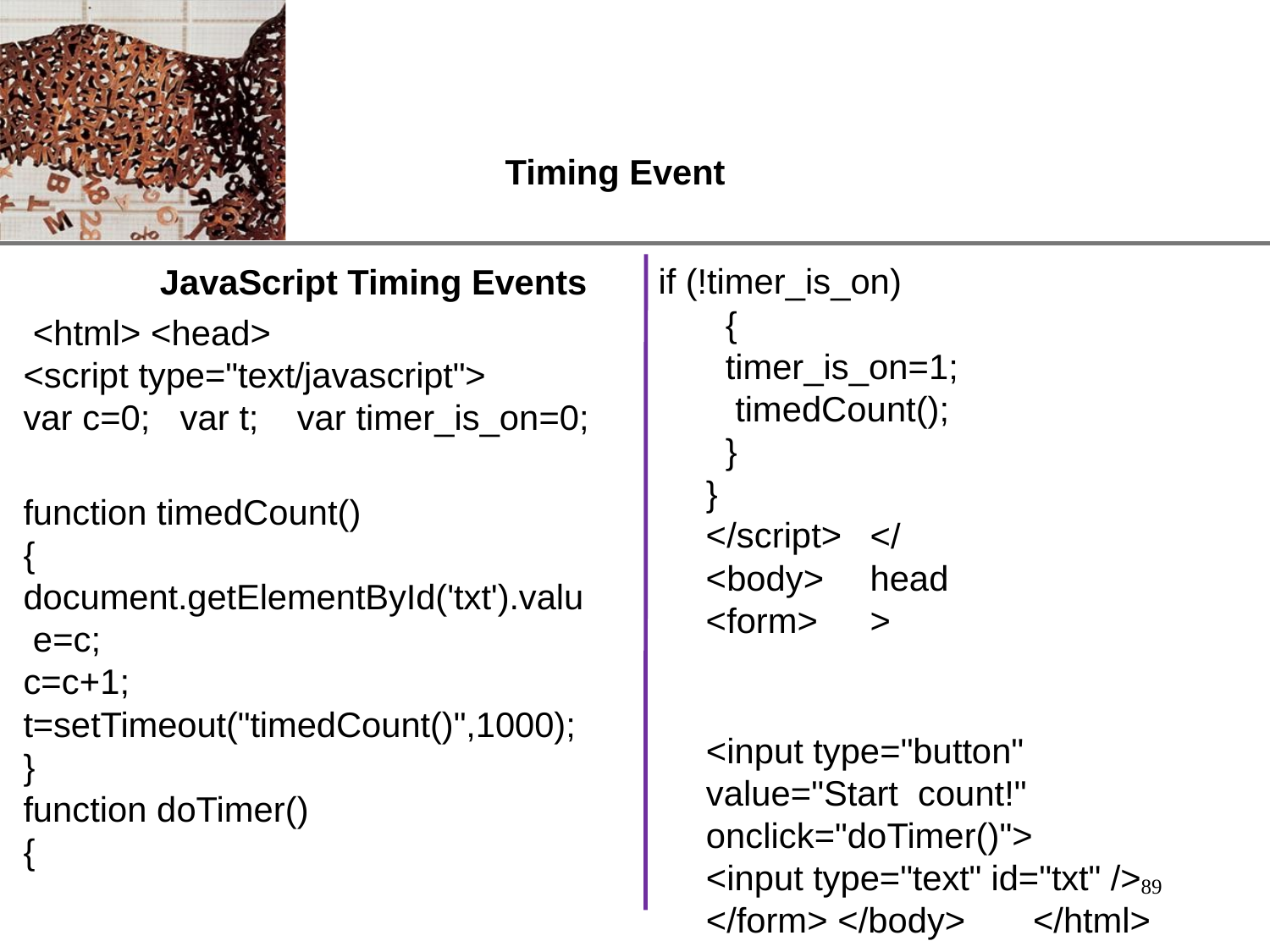

# Timing Event
JavaScript Timing Events
<html> <head>
<script type="text/javascript">
var c=0;	var t;	var timer_is_on=0;

function timedCount()
{
document.getElementById('txt').valu  e=c;
c=c+1;
t=setTimeout("timedCount()",1000);
}
function doTimer()
{

if (!timer_is_on)
{
timer_is_on=1;  timedCount();
}
}
</head>

<input type="button" value="Start  count!" onclick="doTimer()">
<input type="text" id="txt" />
</form> </body>	</html>
</script>
<body>
<form>
89